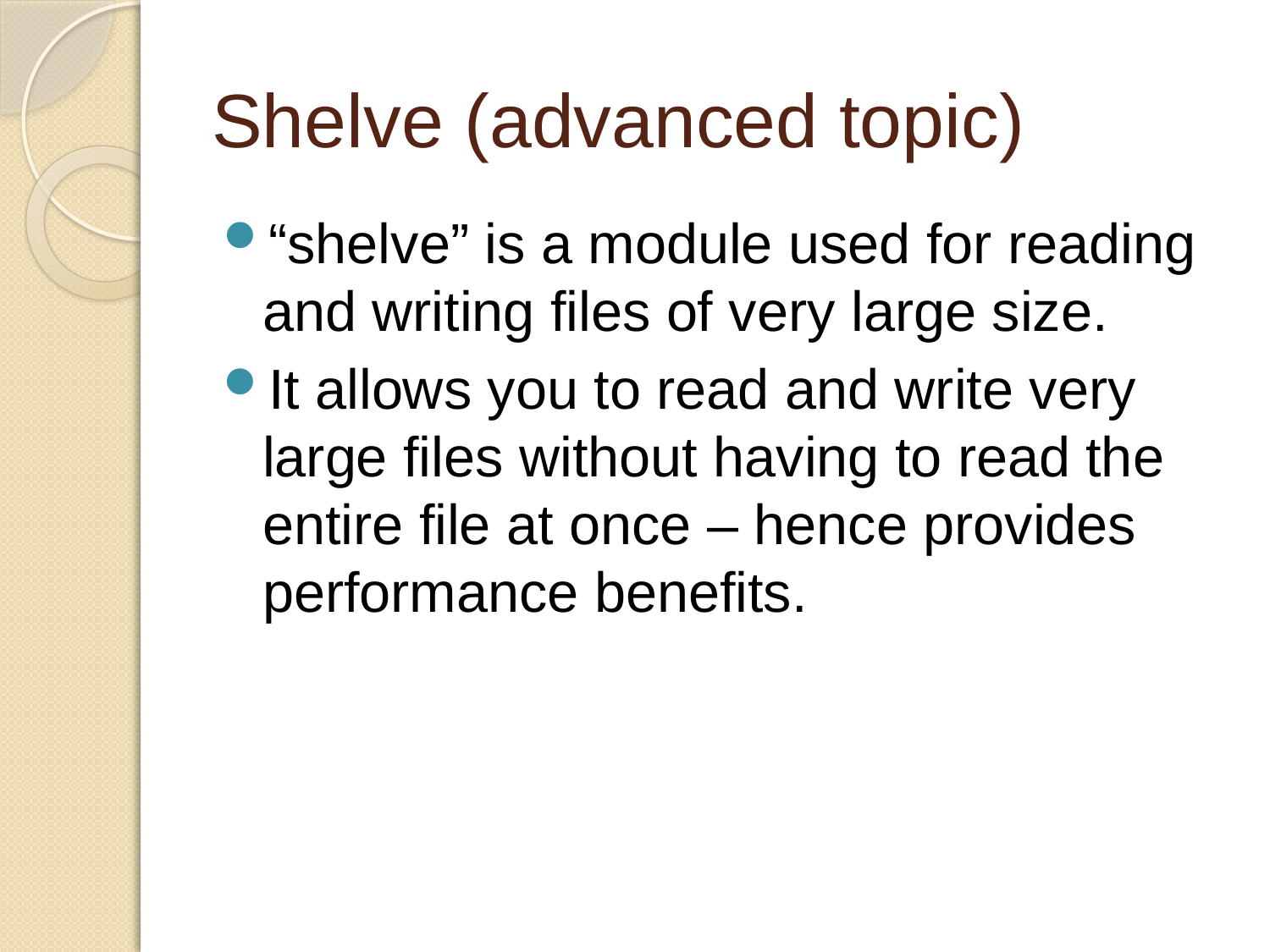

# Shelve (advanced topic)
“shelve” is a module used for reading and writing files of very large size.
It allows you to read and write very large files without having to read the entire file at once – hence provides performance benefits.